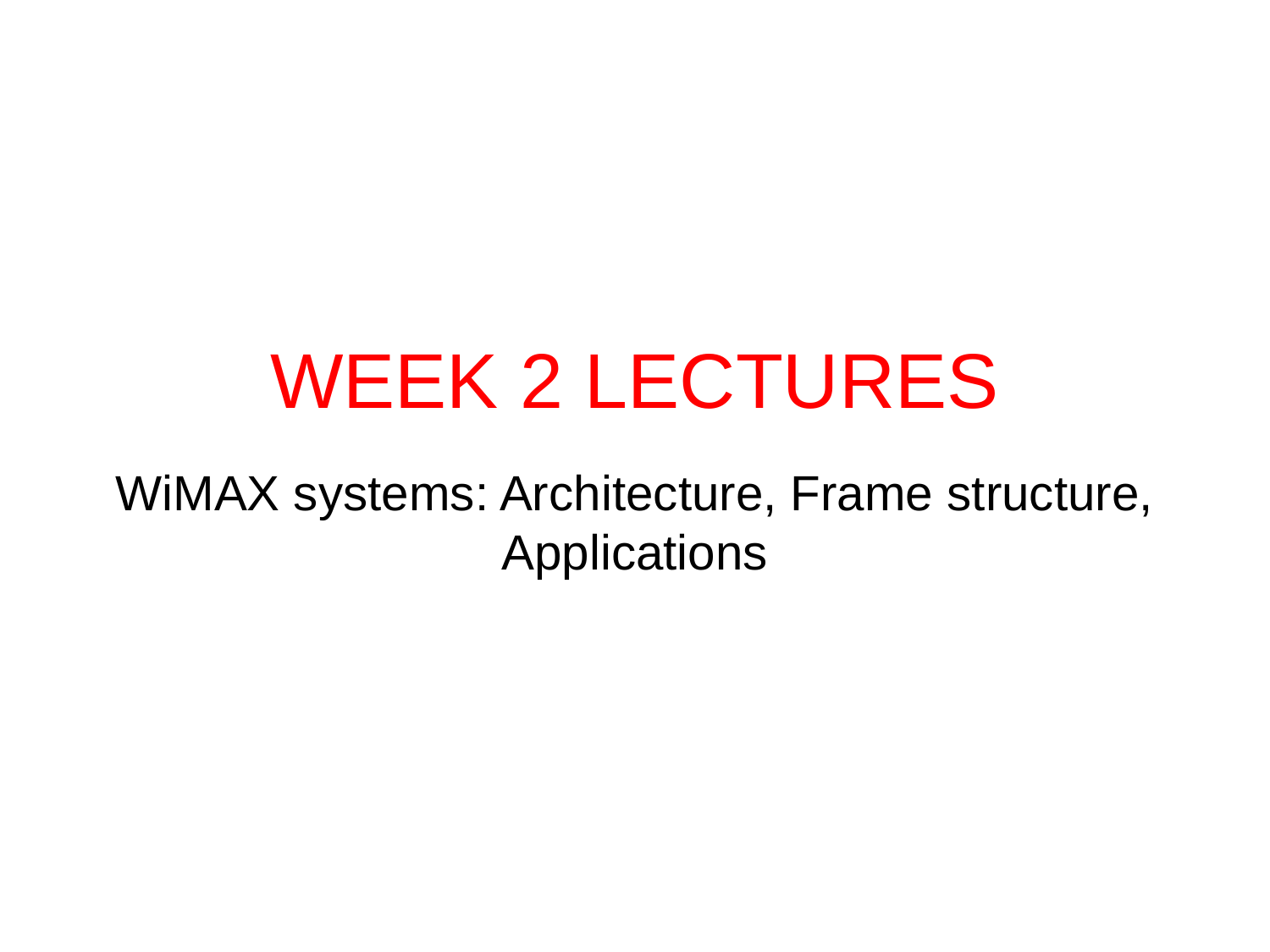

# WEEK 2 LECTURES
WiMAX systems: Architecture, Frame structure, Applications